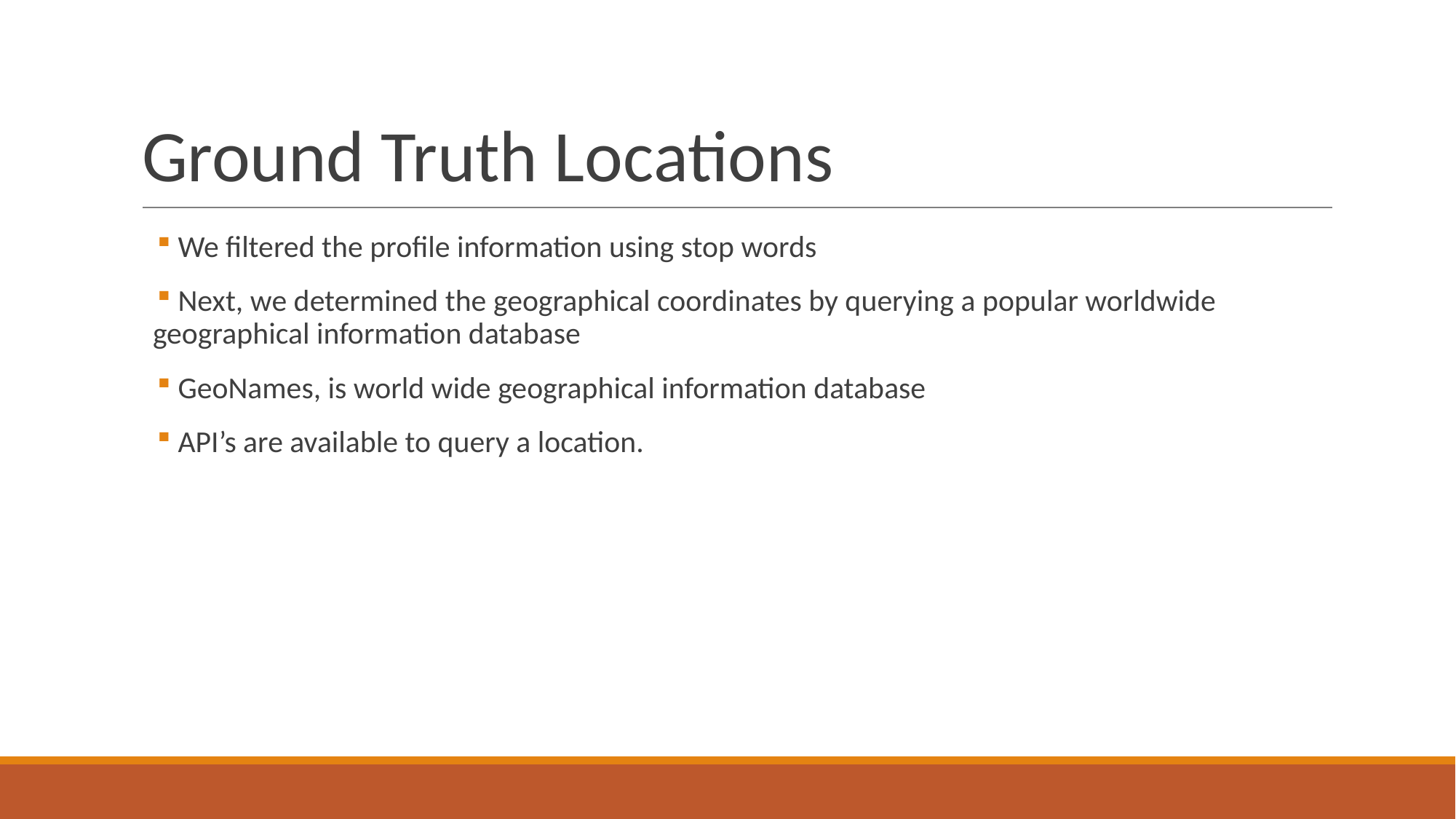

# Ground Truth Locations
 We filtered the profile information using stop words
 Next, we determined the geographical coordinates by querying a popular worldwide geographical information database
 GeoNames, is world wide geographical information database
 API’s are available to query a location.